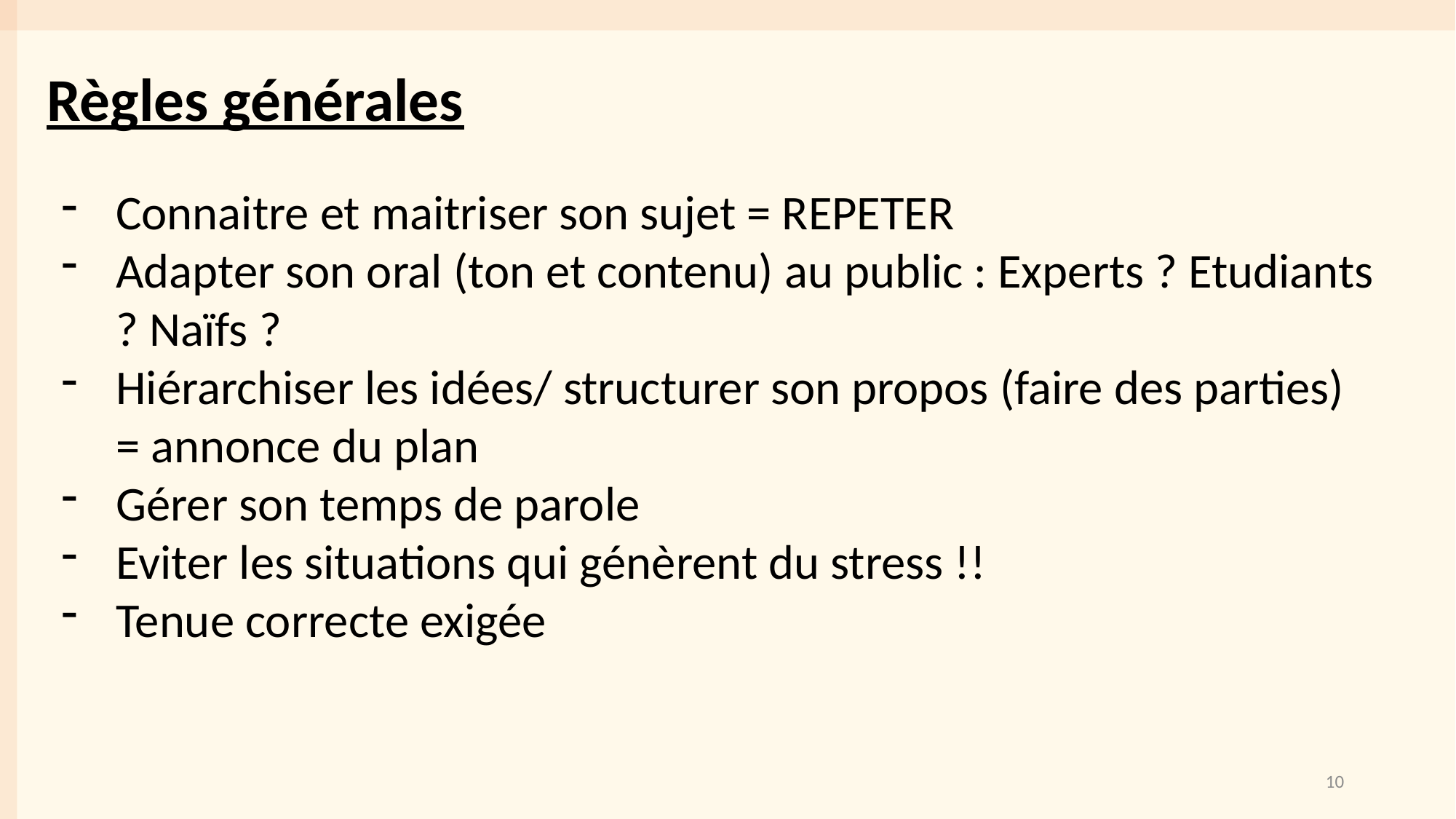

Règles générales
Connaitre et maitriser son sujet = REPETER
Adapter son oral (ton et contenu) au public : Experts ? Etudiants ? Naïfs ?
Hiérarchiser les idées/ structurer son propos (faire des parties) = annonce du plan
Gérer son temps de parole
Eviter les situations qui génèrent du stress !!
Tenue correcte exigée

10